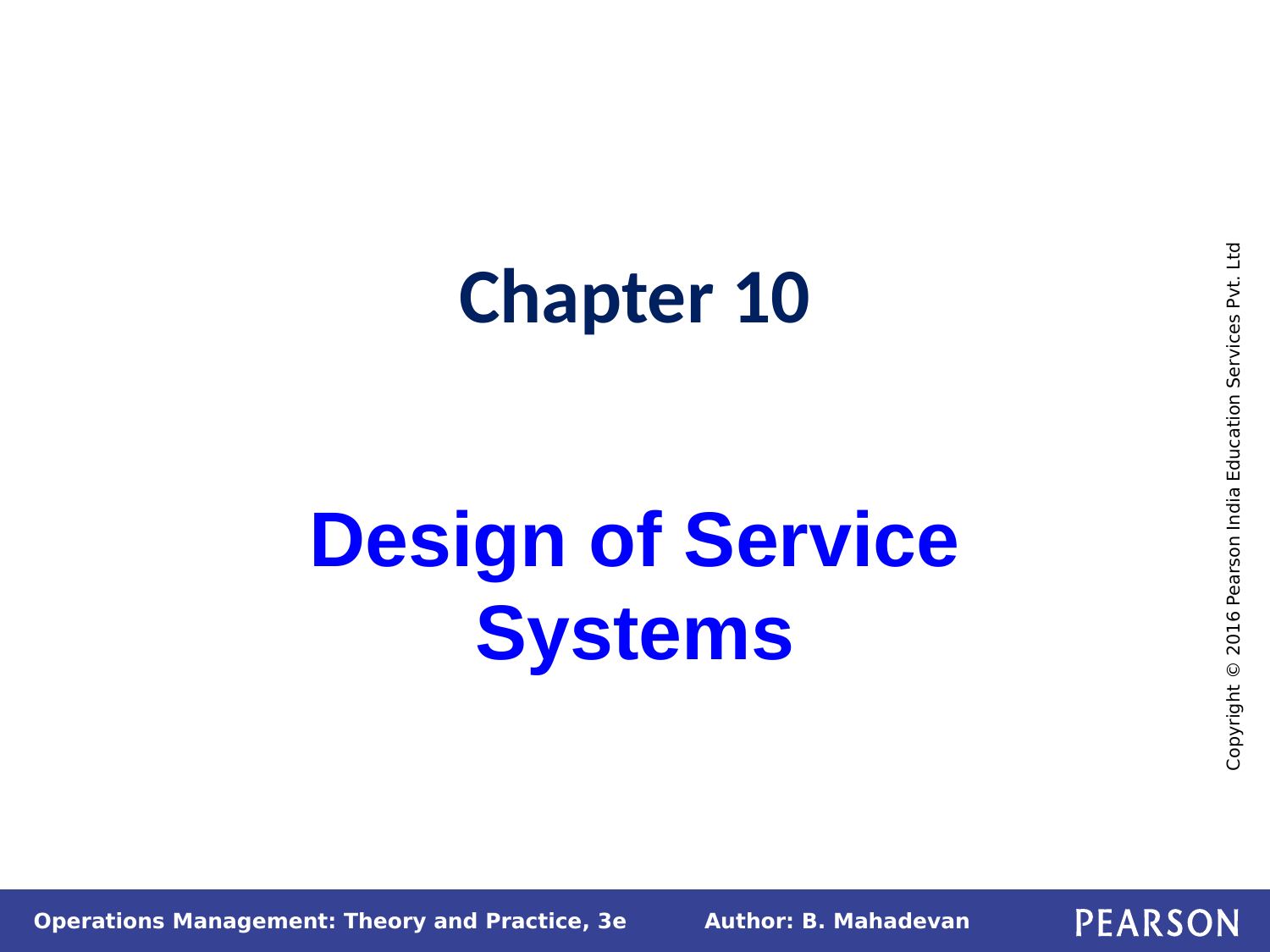

# Chapter 10
Design of Service Systems